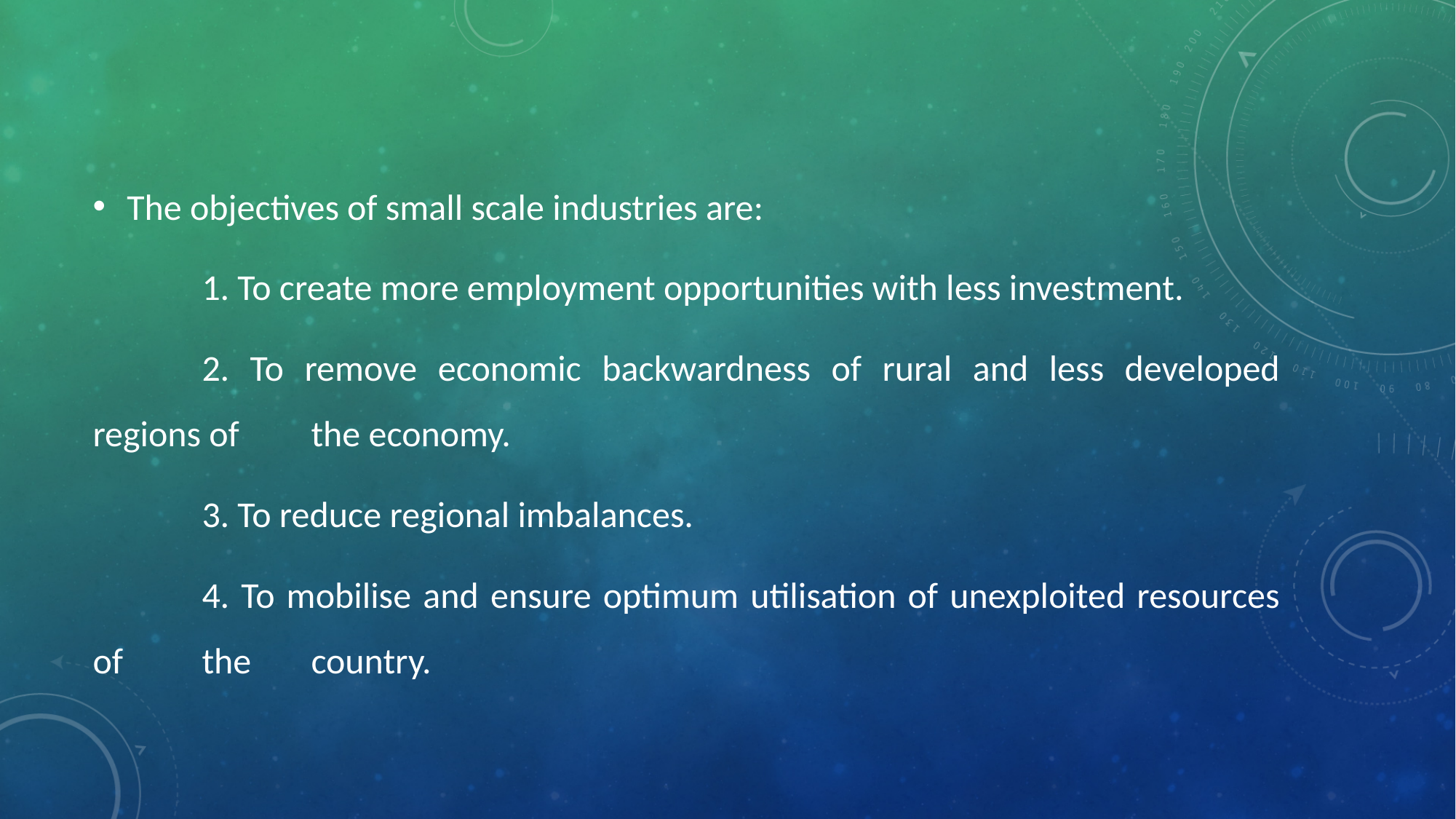

The objectives of small scale industries are:
	1. To create more employment opportunities with less investment.
	2. To remove economic backwardness of rural and less developed regions of 	the economy.
	3. To reduce regional imbalances.
	4. To mobilise and ensure optimum utilisation of unexploited resources of 	the	country.